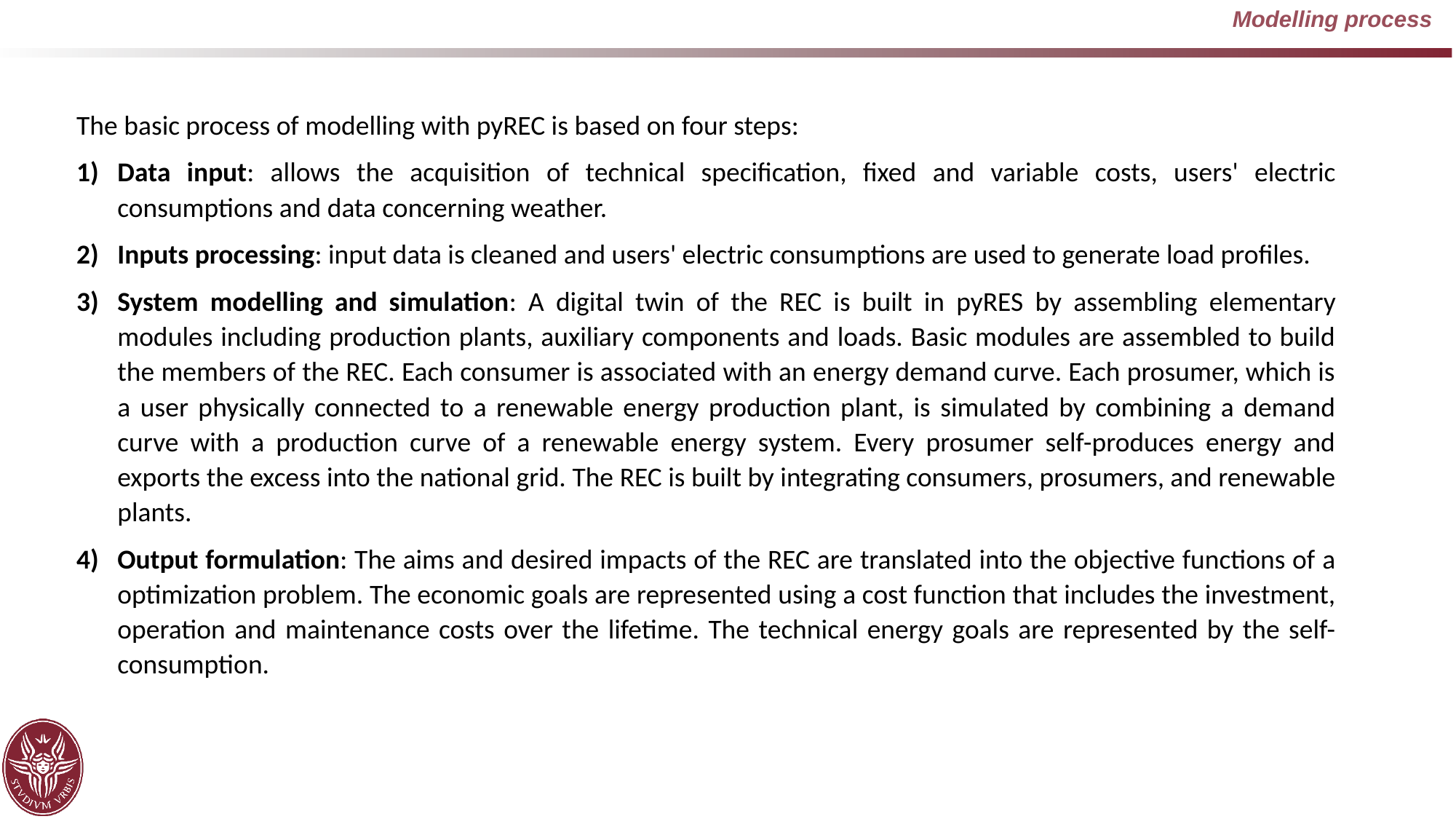

Modelling process
The basic process of modelling with pyREC is based on four steps:
Data input: allows the acquisition of technical specification, fixed and variable costs, users' electric consumptions and data concerning weather.
Inputs processing: input data is cleaned and users' electric consumptions are used to generate load profiles.
System modelling and simulation: A digital twin of the REC is built in pyRES by assembling elementary modules including production plants, auxiliary components and loads. Basic modules are assembled to build the members of the REC. Each consumer is associated with an energy demand curve. Each prosumer, which is a user physically connected to a renewable energy production plant, is simulated by combining a demand curve with a production curve of a renewable energy system. Every prosumer self-produces energy and exports the excess into the national grid. The REC is built by integrating consumers, prosumers, and renewable plants.
Output formulation: The aims and desired impacts of the REC are translated into the objective functions of a optimization problem. The economic goals are represented using a cost function that includes the investment, operation and maintenance costs over the lifetime. The technical energy goals are represented by the self-consumption.